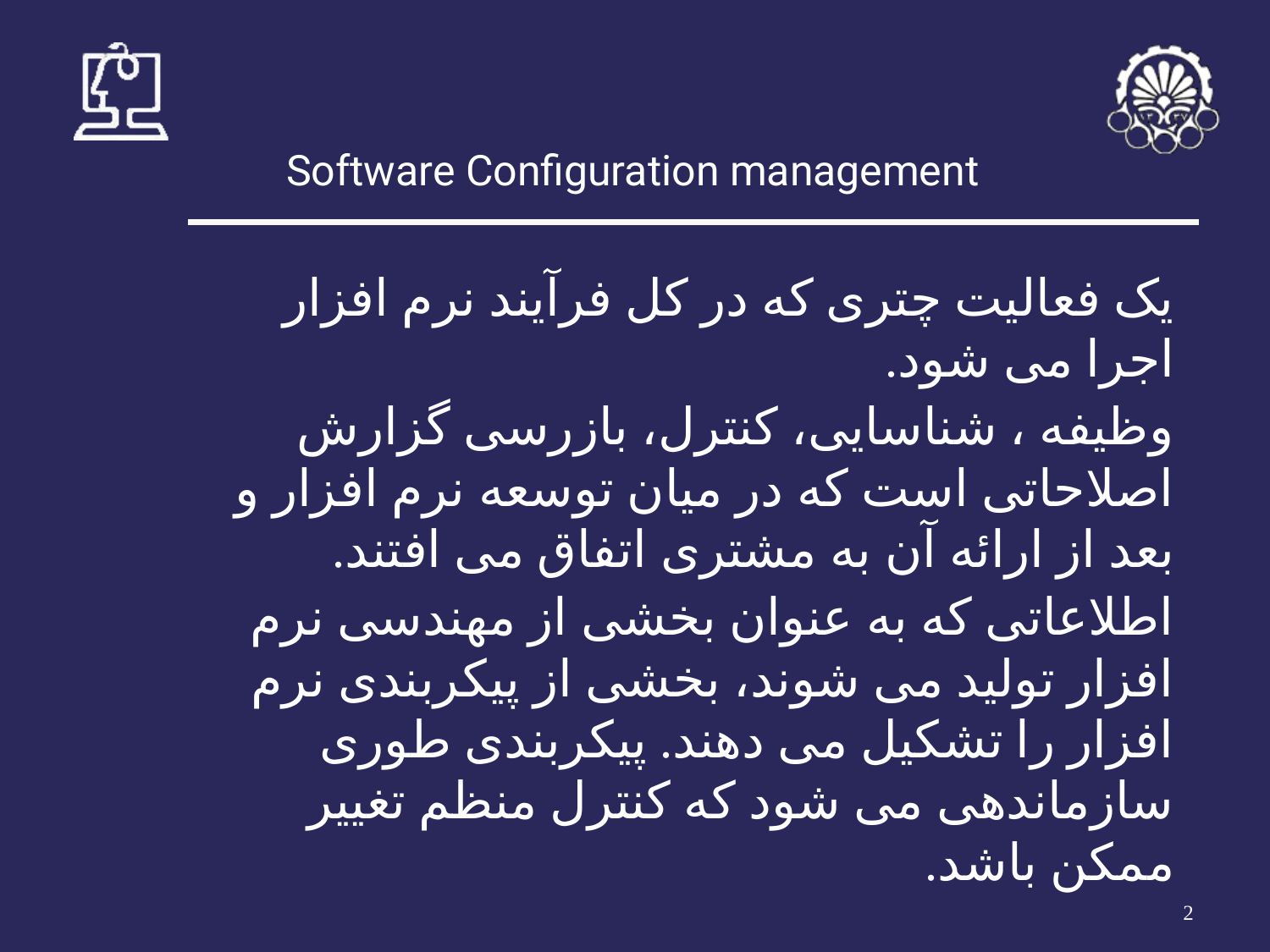

# Software Configuration management
یک فعالیت چتری که در کل فرآیند نرم افزار اجرا می شود.
وظیفه ، شناسایی، کنترل، بازرسی گزارش اصلاحاتی است که در میان توسعه نرم افزار و بعد از ارائه آن به مشتری اتفاق می افتند.
اطلاعاتی که به عنوان بخشی از مهندسی نرم افزار تولید می شوند، بخشی از پیکربندی نرم افزار را تشکیل می دهند. پیکربندی طوری سازماندهی می شود که کنترل منظم تغییر ممکن باشد.

2